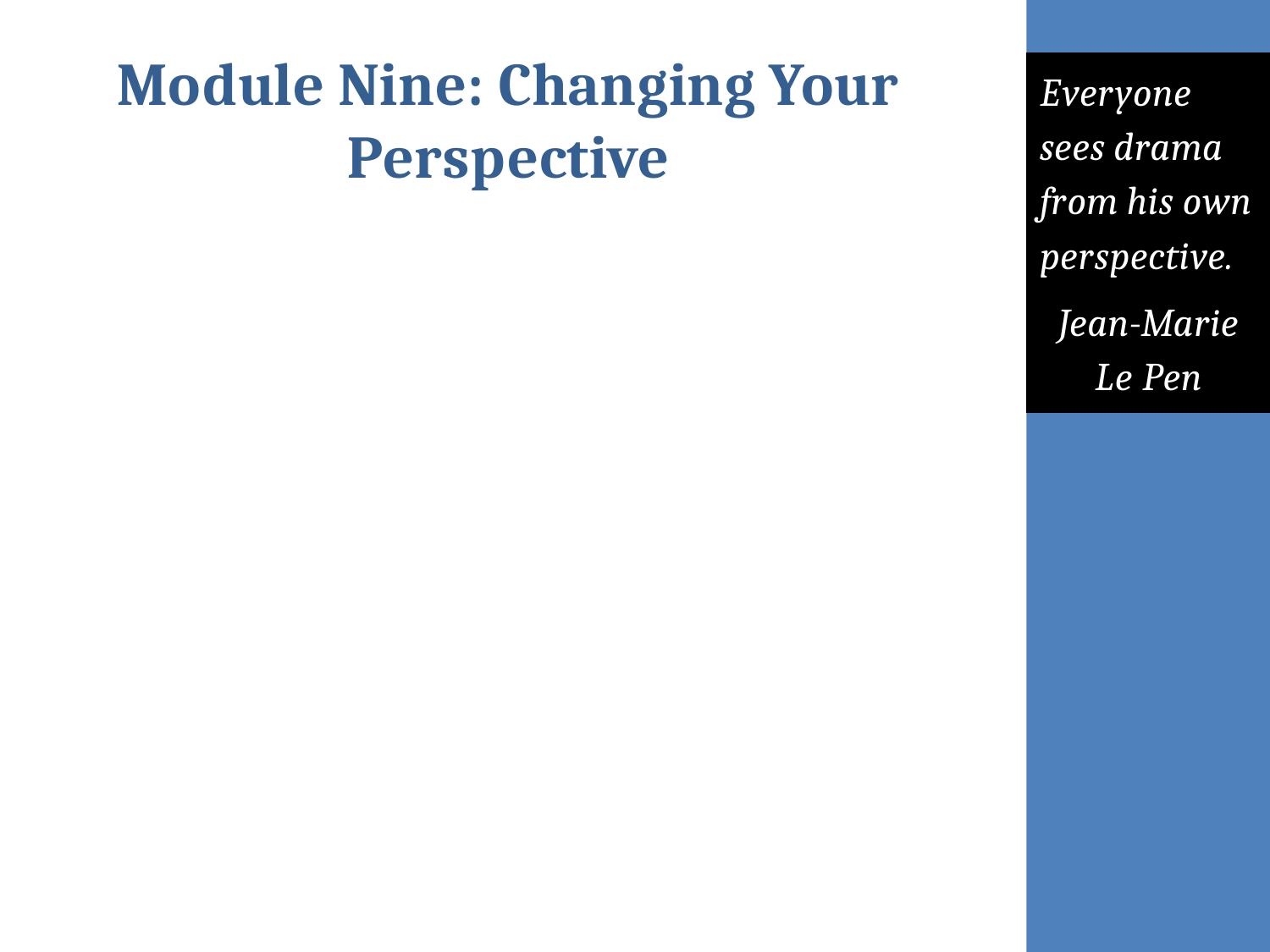

# Module Nine: Changing Your Perspective
Everyone sees drama from his own perspective.
Jean-Marie Le Pen